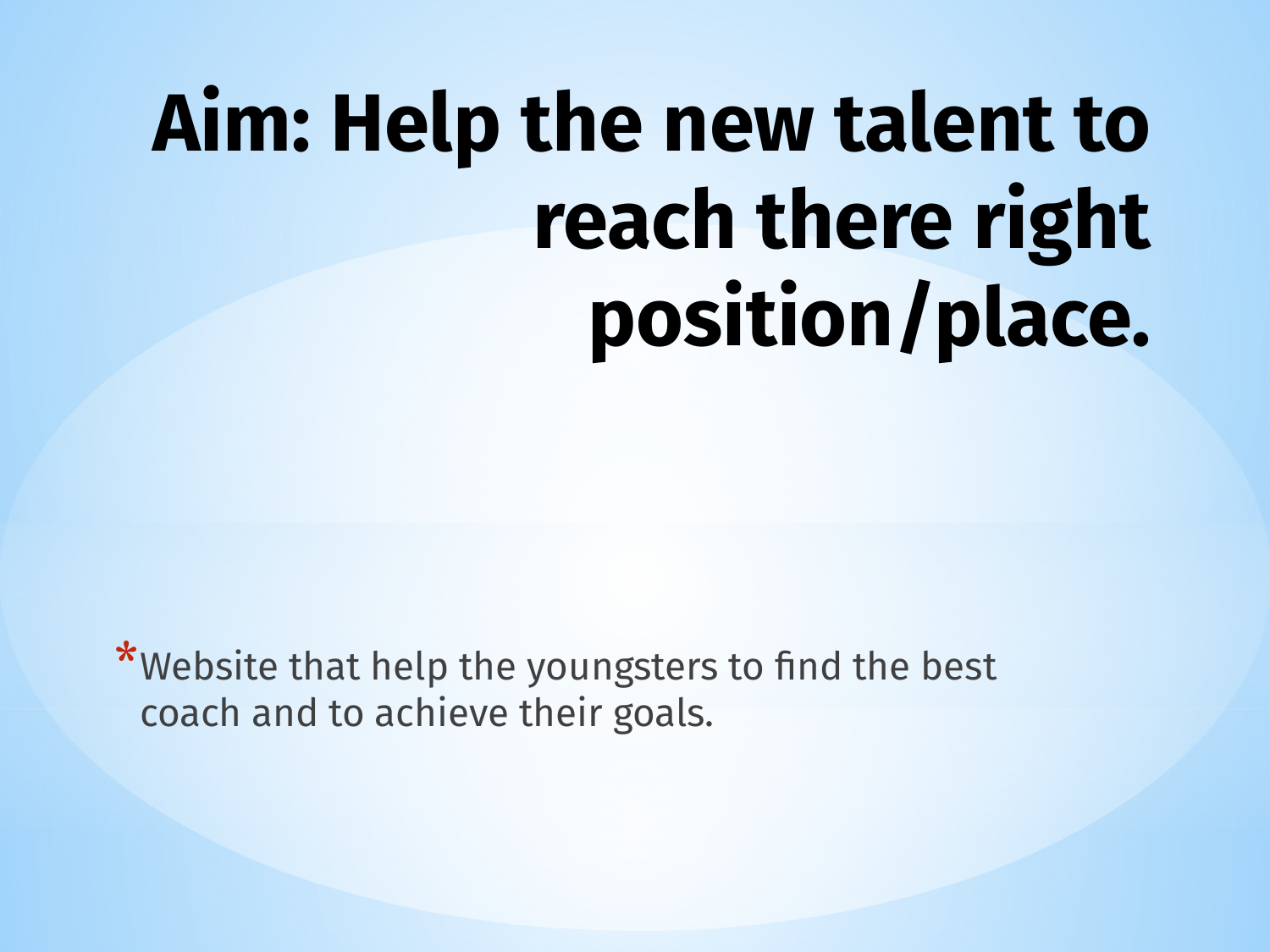

# Aim: Help the new talent to reach there right position/place.
Website that help the youngsters to find the best coach and to achieve their goals.